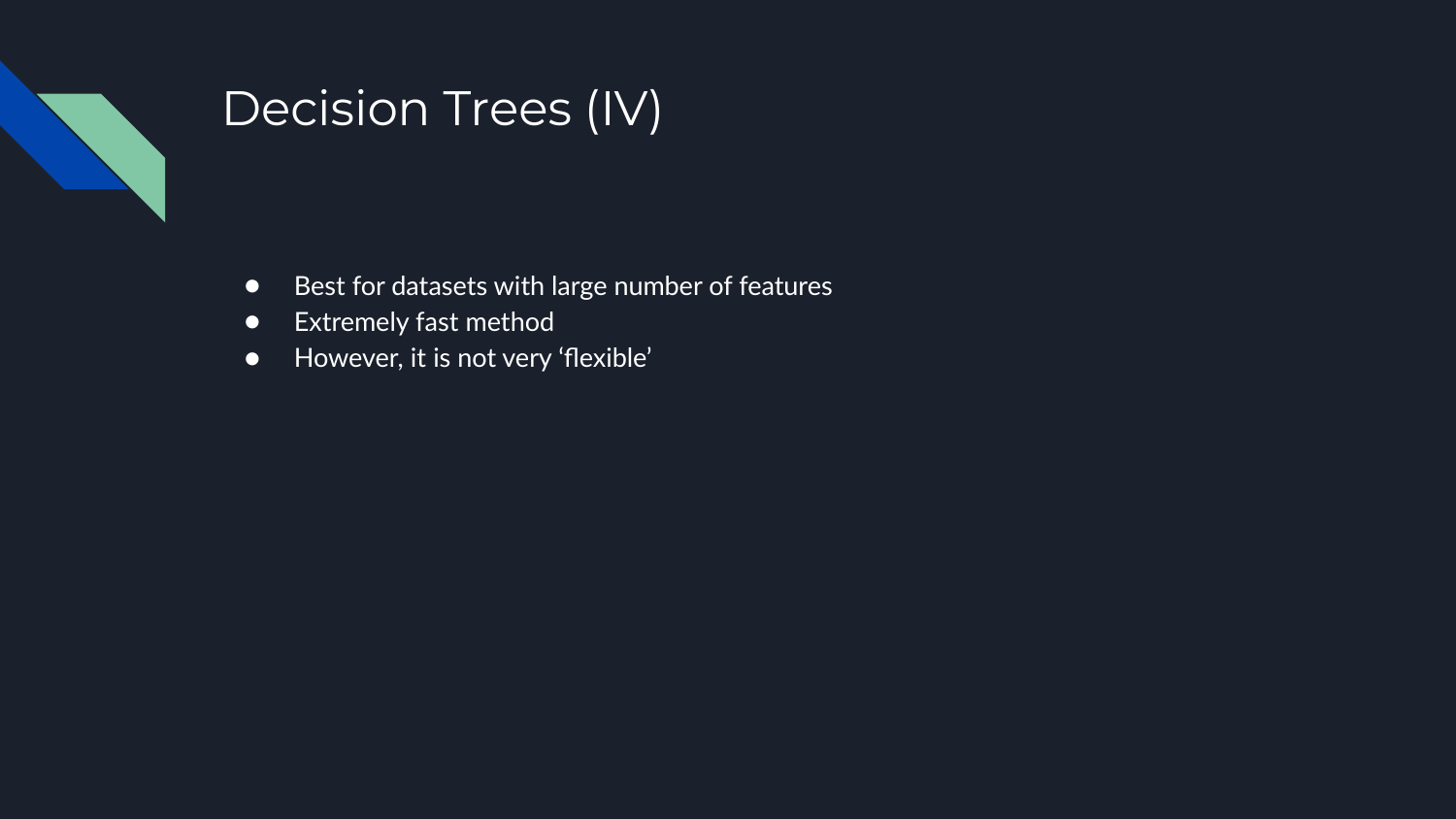

# Decision Trees (IV)
Best for datasets with large number of features
Extremely fast method
However, it is not very ‘flexible’